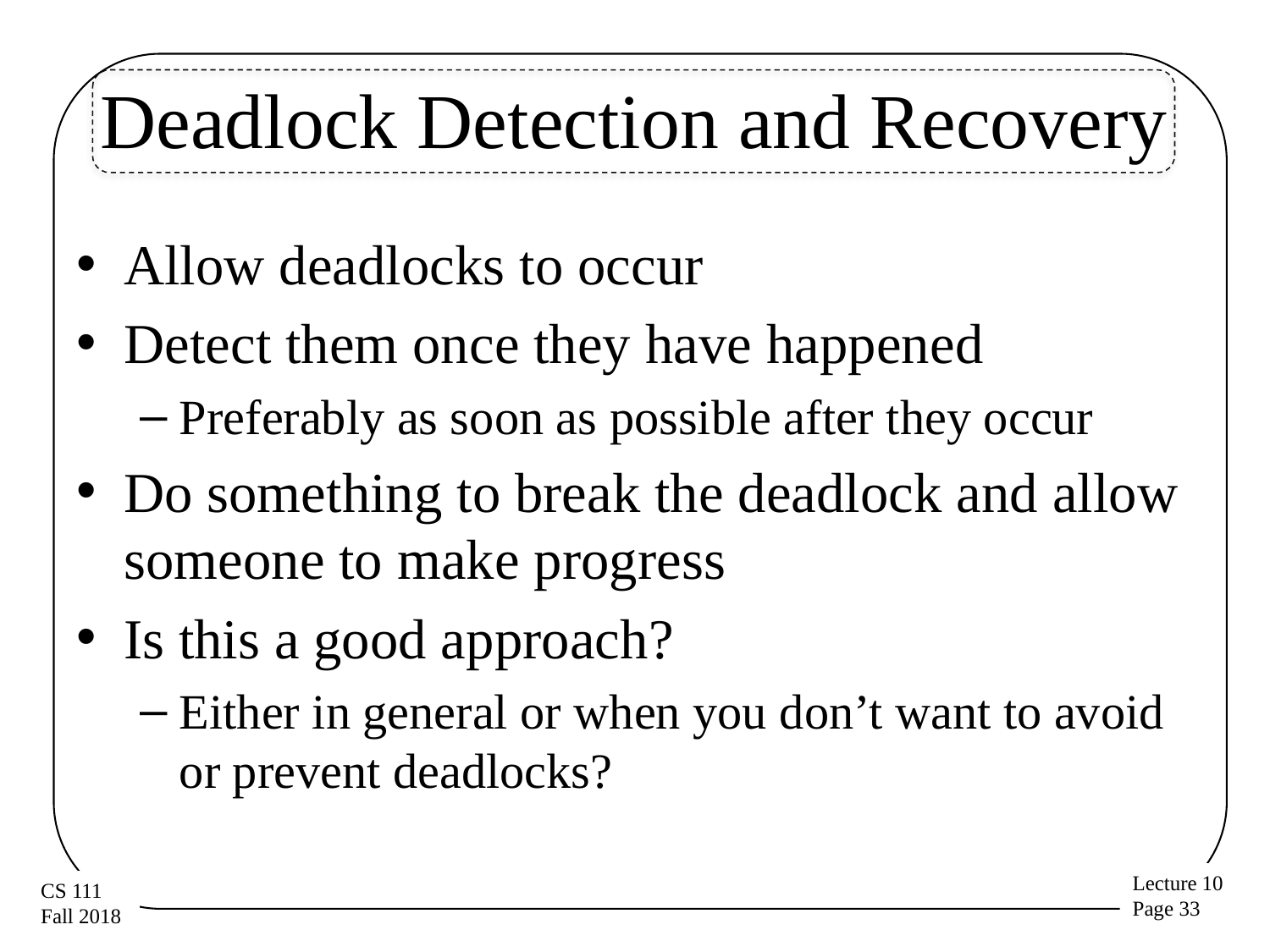

# Deadlock Detection and Recovery

Allow deadlocks to occur
Detect them once they have happened
Preferably as soon as possible after they occur
Do something to break the deadlock and allow someone to make progress
Is this a good approach?
Either in general or when you don’t want to avoid or prevent deadlocks?